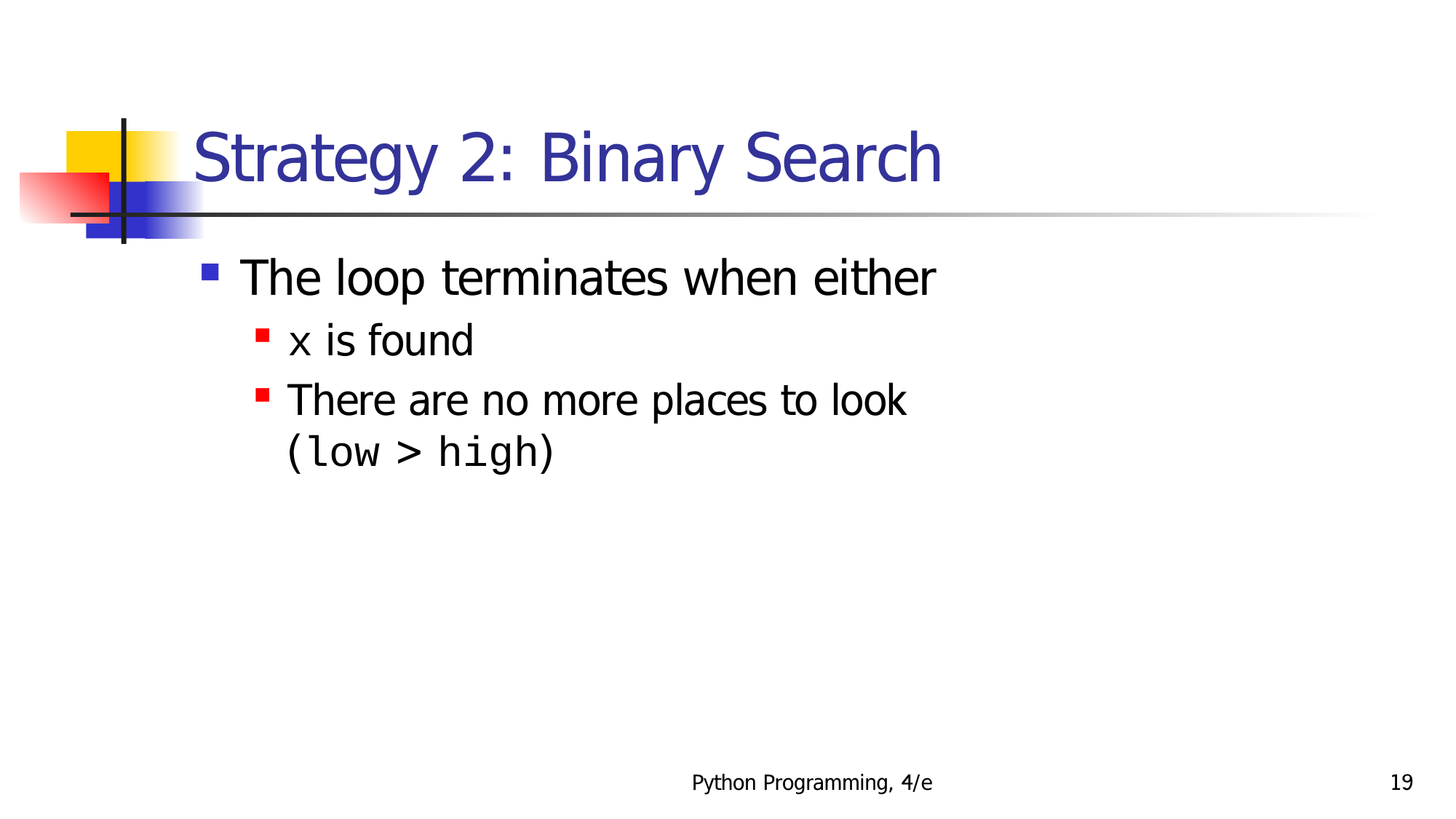

# Strategy 2: Binary Search
The loop terminates when either
x is found
There are no more places to look
(low > high)
Python Programming, 4/e
19